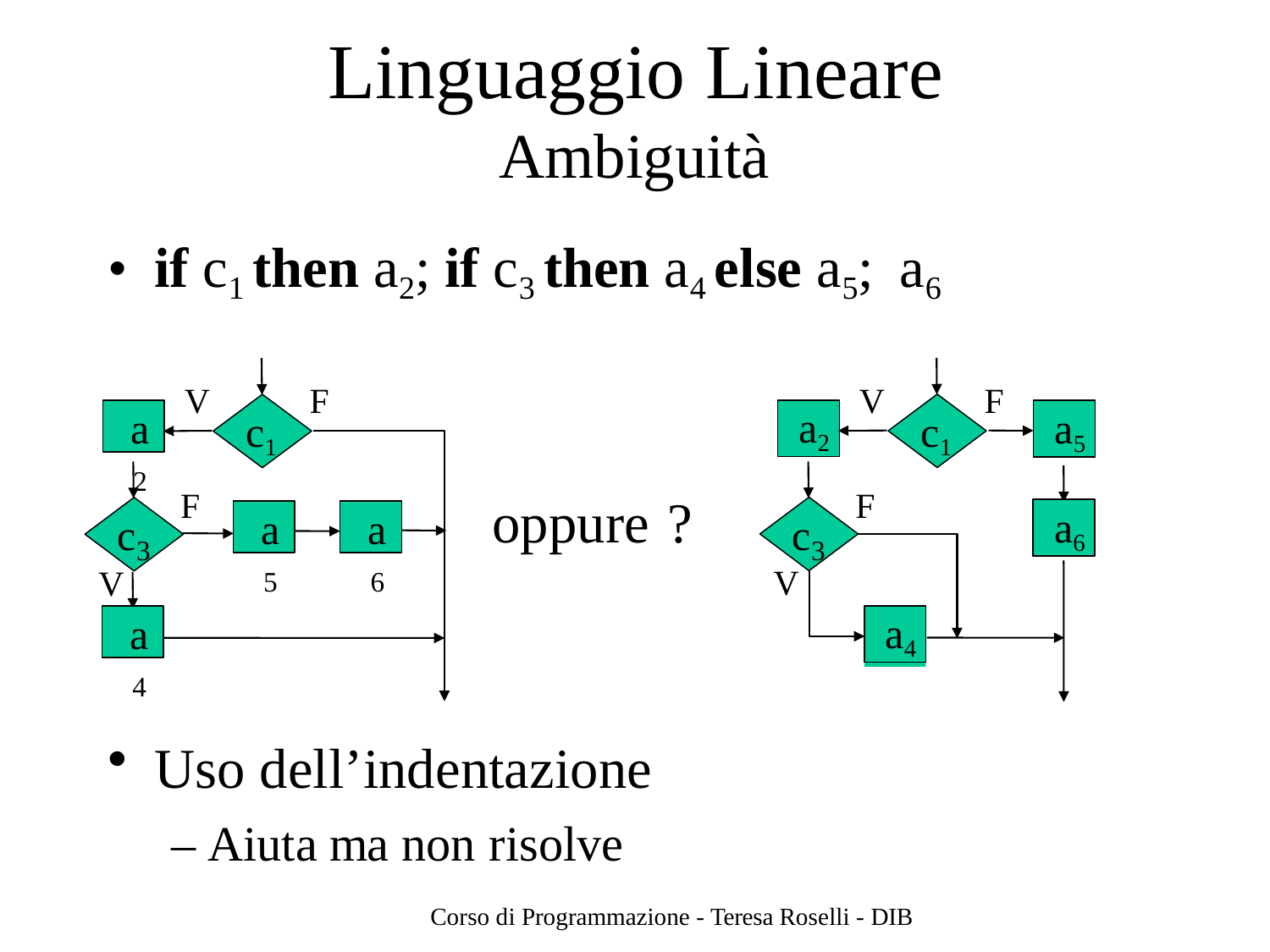

# Linguaggio Lineare
Ambiguità
if c1 then a2; if c3 then a4 else a5; a6

F
V
F
V

a2
a
a5
c1
c1

2

F
F
oppure ?

a6
a
a
c
c
V

3
3

V

5
6

a4
a

4

Uso dell’indentazione
– Aiuta ma non risolve
Corso di Programmazione - Teresa Roselli - DIB